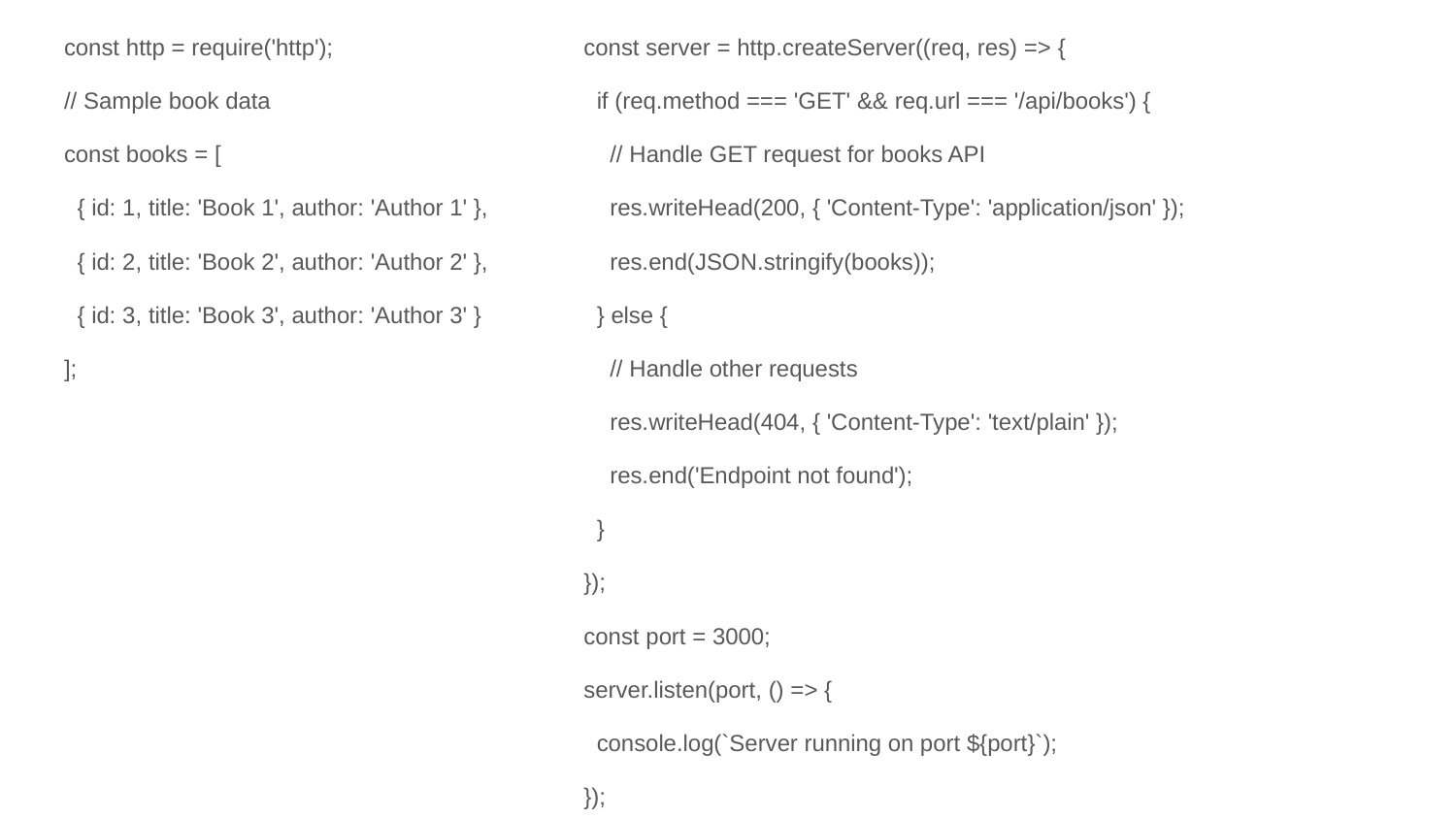

const http = require('http');
// Sample book data
const books = [
  { id: 1, title: 'Book 1', author: 'Author 1' },
  { id: 2, title: 'Book 2', author: 'Author 2' },
  { id: 3, title: 'Book 3', author: 'Author 3' }
];

const server = http.createServer((req, res) => {
  if (req.method === 'GET' && req.url === '/api/books') {
    // Handle GET request for books API
    res.writeHead(200, { 'Content-Type': 'application/json' });
    res.end(JSON.stringify(books));
  } else {
    // Handle other requests
    res.writeHead(404, { 'Content-Type': 'text/plain' });
    res.end('Endpoint not found');
  }
});
const port = 3000;
server.listen(port, () => {
  console.log(`Server running on port ${port}`);
});